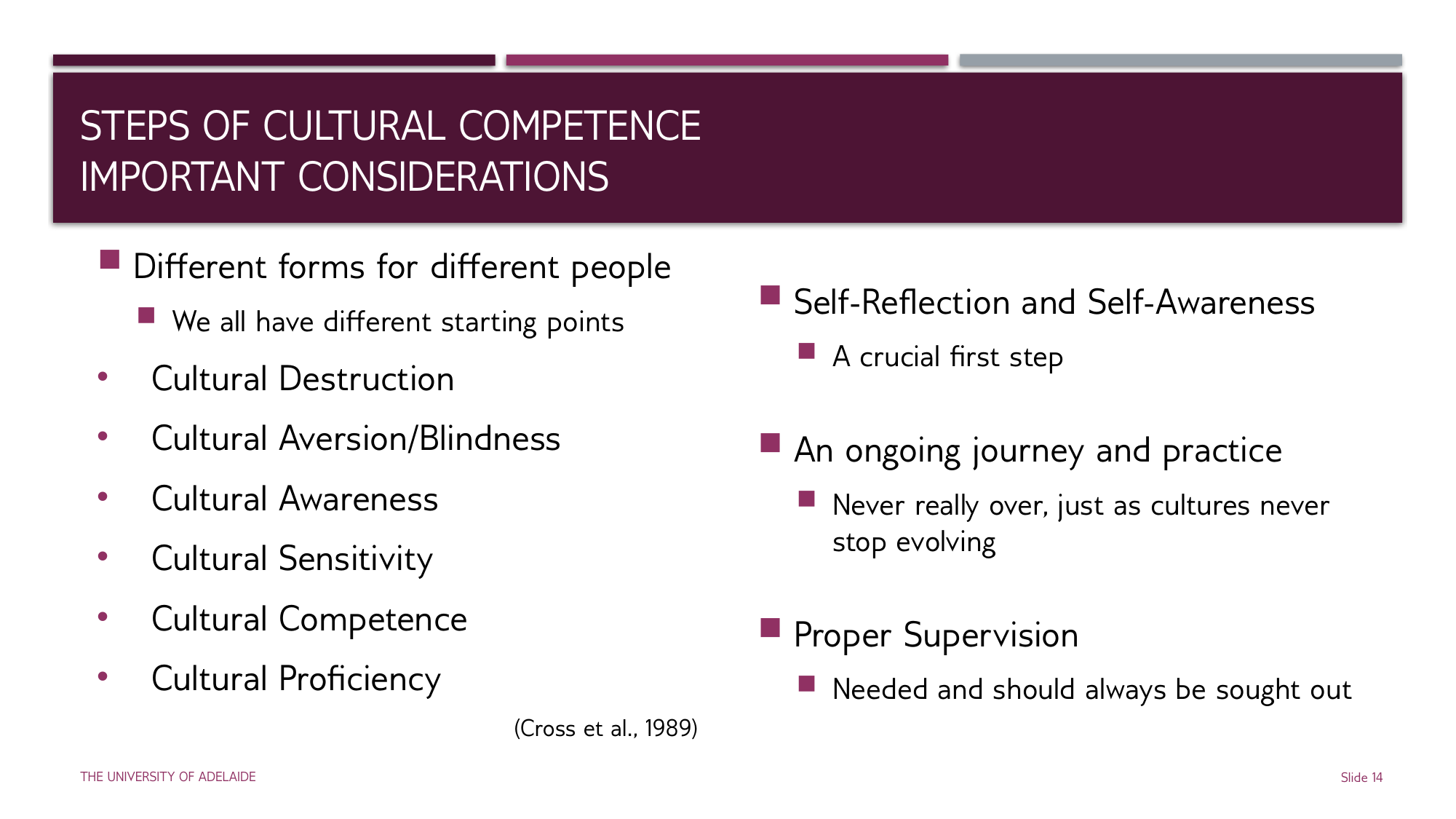

# Steps of Cultural Competence important considerations
Different forms for different people
We all have different starting points
Cultural Destruction
Cultural Aversion/Blindness
Cultural Awareness
Cultural Sensitivity
Cultural Competence
Cultural Proficiency
(Cross et al., 1989)
Self-Reflection and Self-Awareness
A crucial first step
An ongoing journey and practice
Never really over, just as cultures never stop evolving
Proper Supervision
Needed and should always be sought out
The University of Adelaide
Slide 14